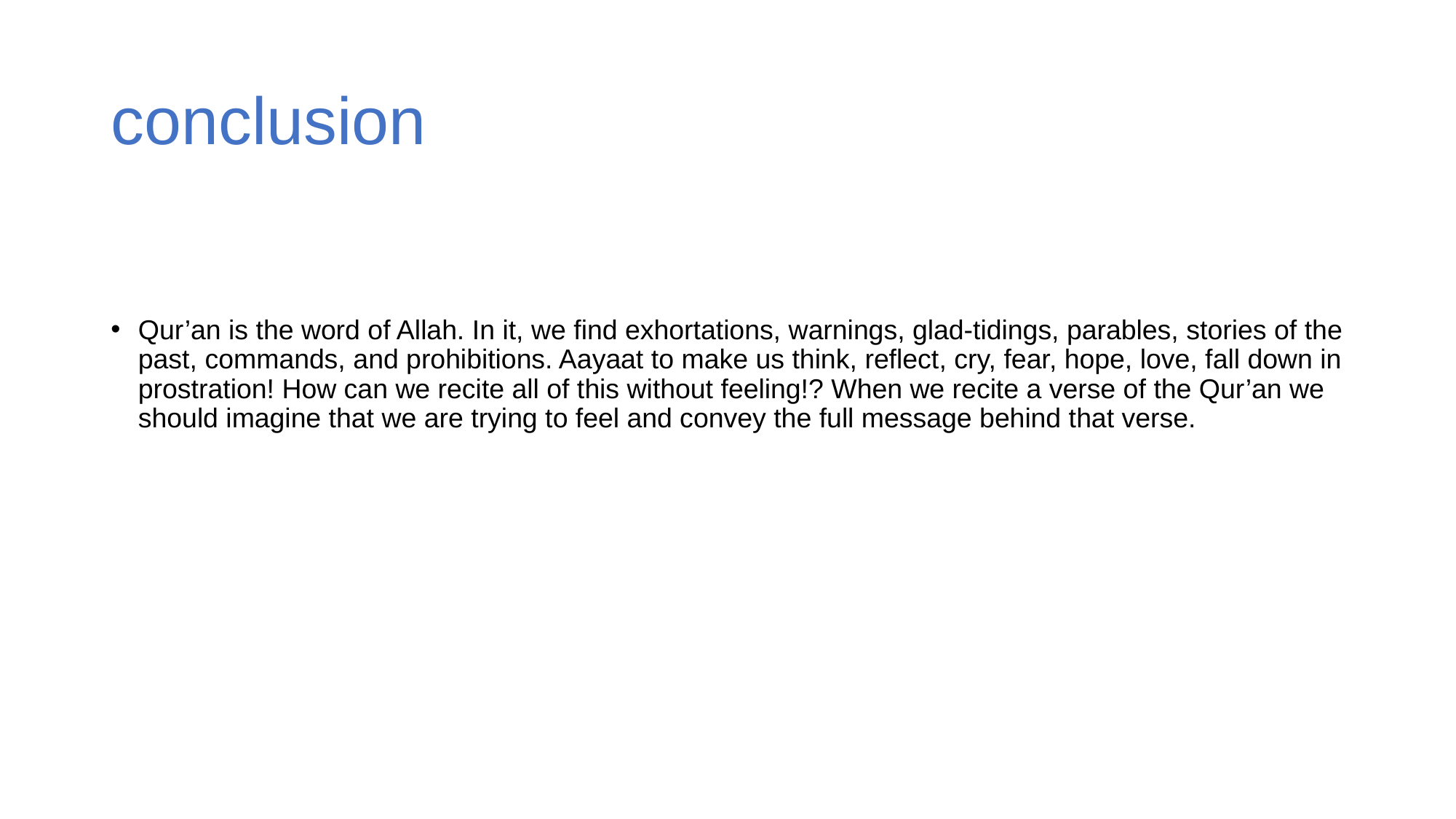

# conclusion

Qur’an is the word of Allah. In it, we find exhortations, warnings, glad-tidings, parables, stories of the past, commands, and prohibitions. Aayaat to make us think, reflect, cry, fear, hope, love, fall down in prostration! How can we recite all of this without feeling!? When we recite a verse of the Qur’an we should imagine that we are trying to feel and convey the full message behind that verse.